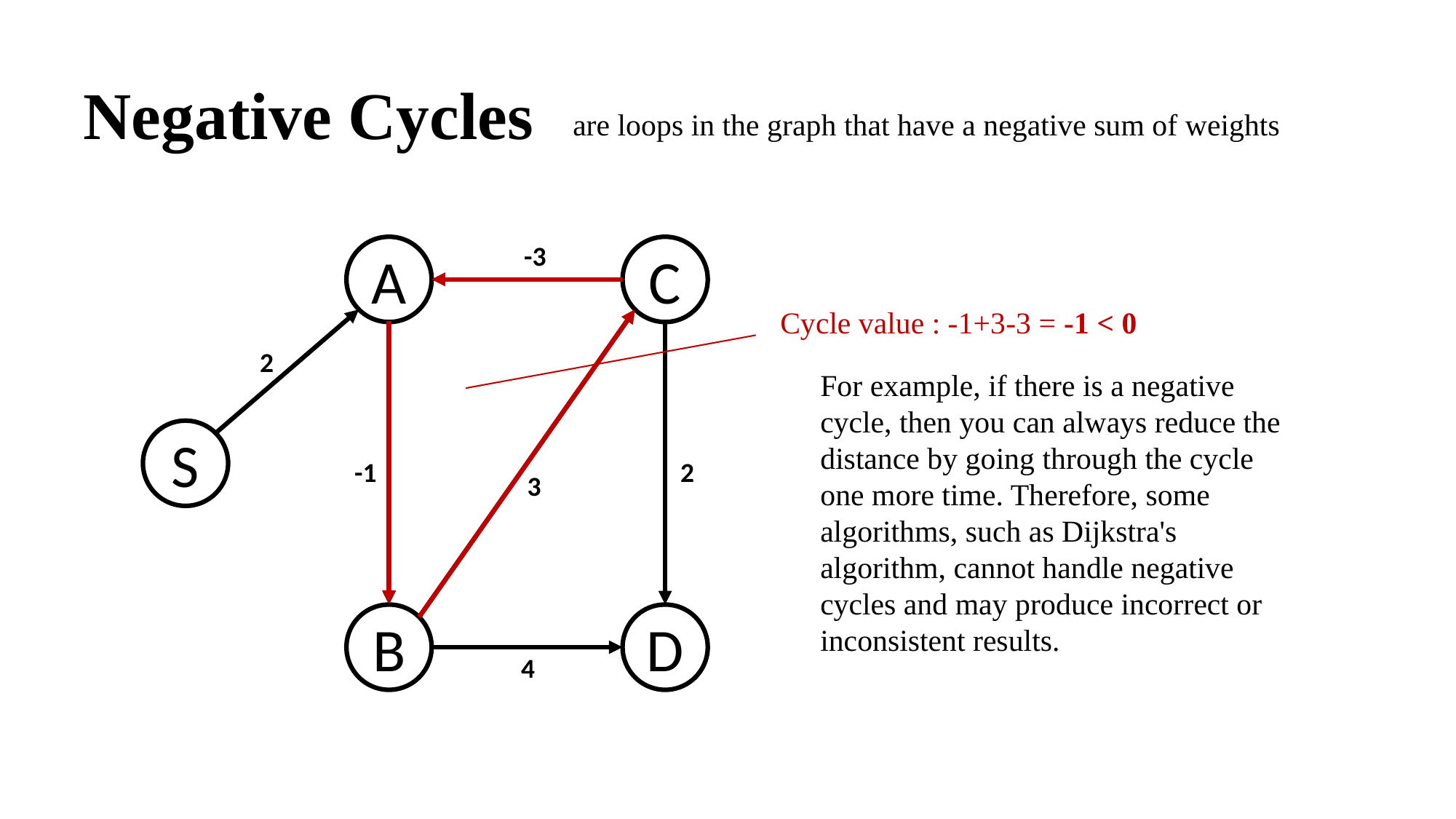

Negative Cycles
are loops in the graph that have a negative sum of weights
-3
A
C
Cycle value : -1+3-3 = -1 < 0
2
For example, if there is a negative cycle, then you can always reduce the distance by going through the cycle one more time. Therefore, some algorithms, such as Dijkstra's algorithm, cannot handle negative cycles and may produce incorrect or inconsistent results.
S
-1
2
3
B
D
4